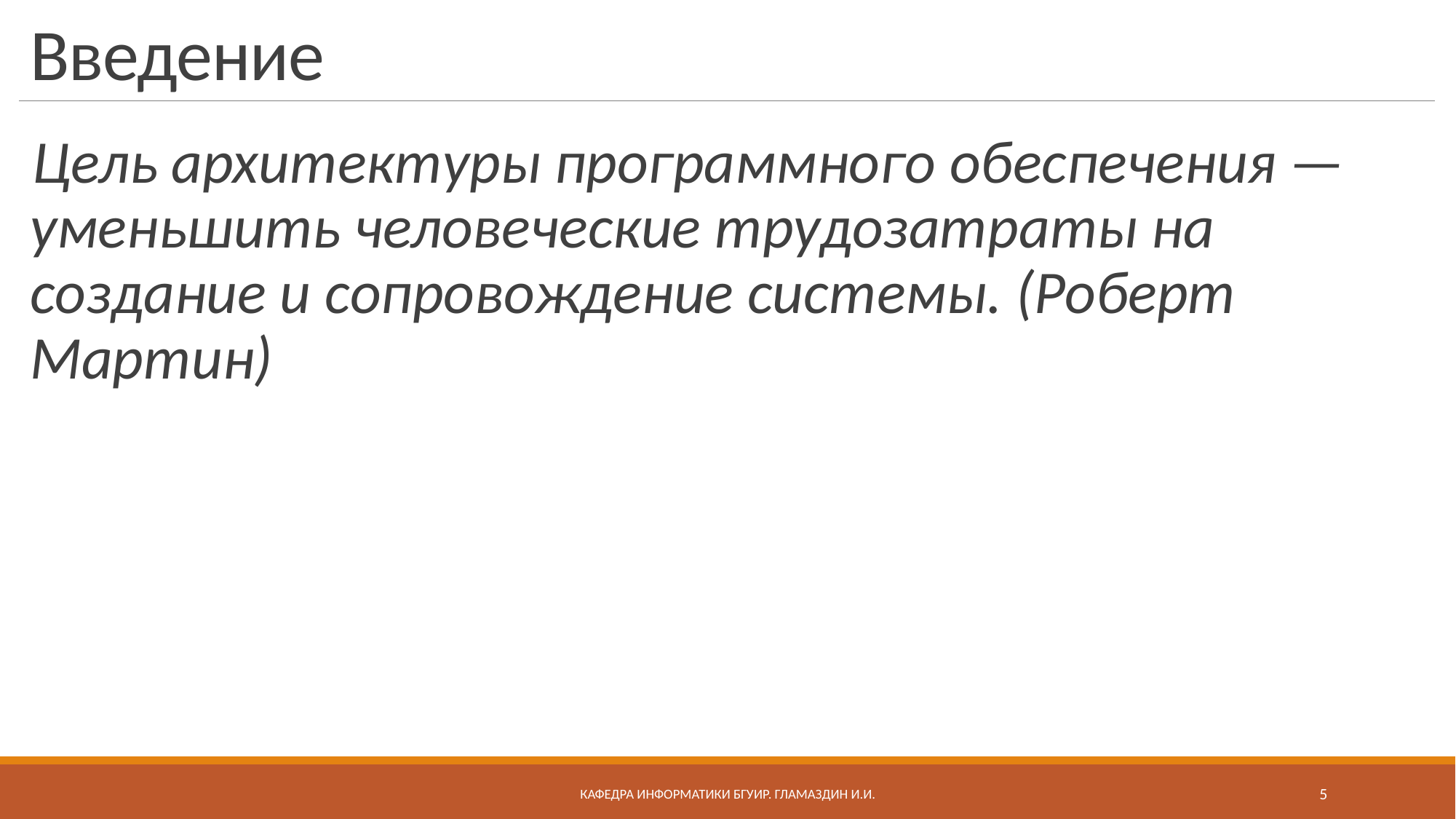

# Введение
Цель архитектуры программного обеспечения — уменьшить человеческие трудозатраты на создание и сопровождение системы. (Роберт Мартин)
Кафедра информатики бгуир. Гламаздин И.и.
5